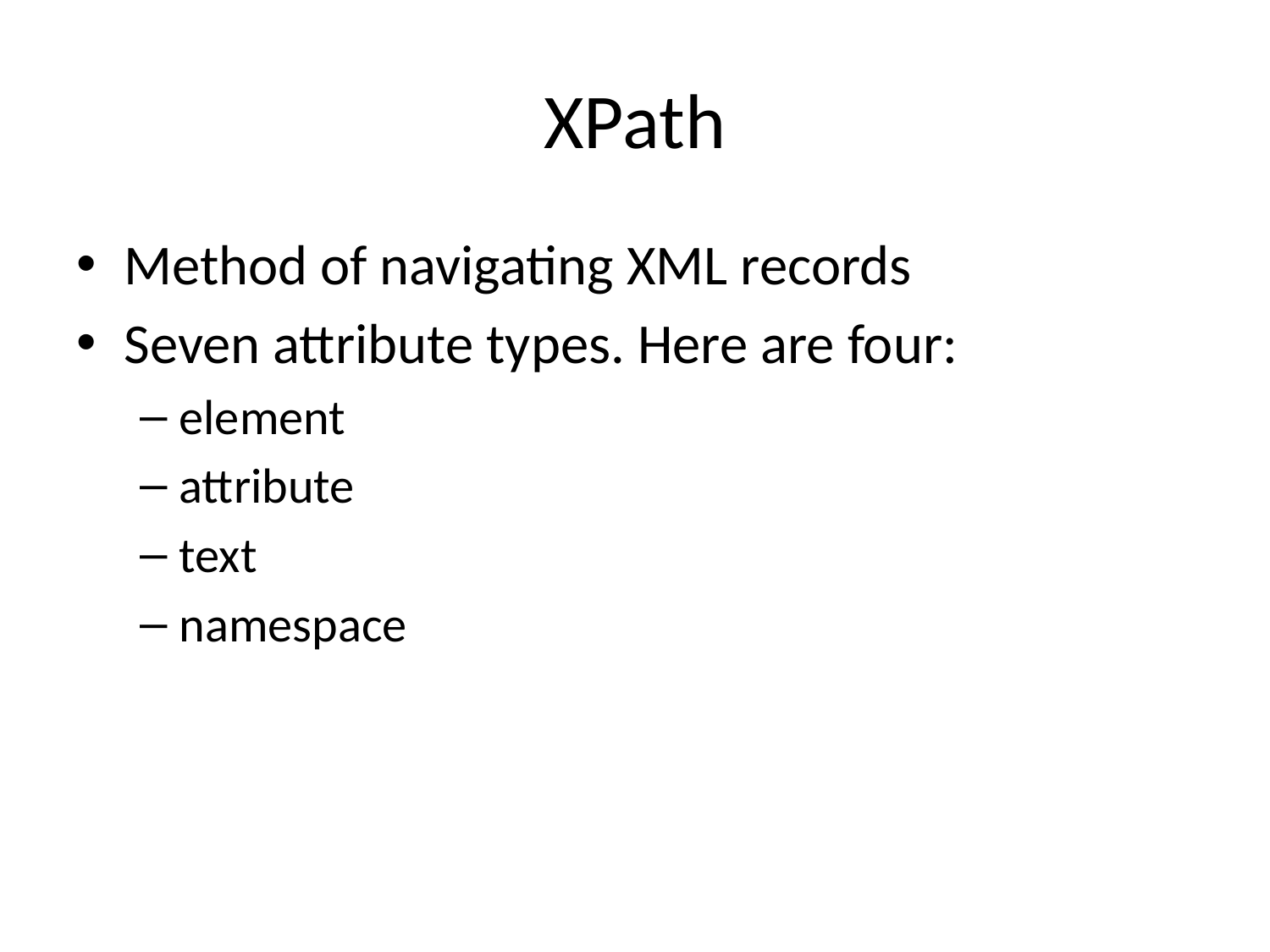

# XPath
Method of navigating XML records
Seven attribute types. Here are four:
element
attribute
text
namespace